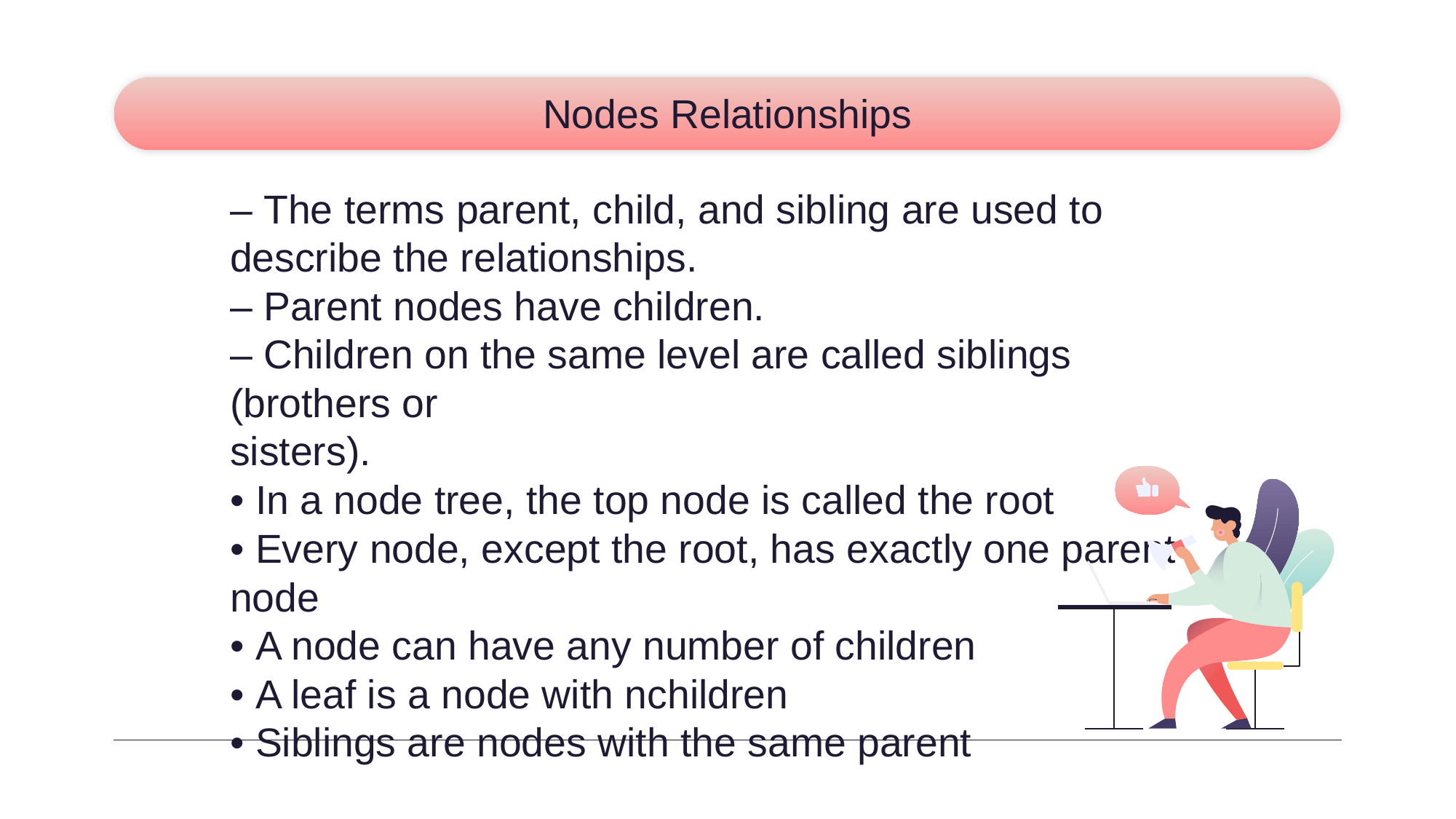

# Nodes Relationships
– The terms parent, child, and sibling are used to describe the relationships.
– Parent nodes have children.
– Children on the same level are called siblings (brothers or
sisters).
• In a node tree, the top node is called the root
• Every node, except the root, has exactly one parent
node
• A node can have any number of children
• A leaf is a node with nchildren
• Siblings are nodes with the same parent